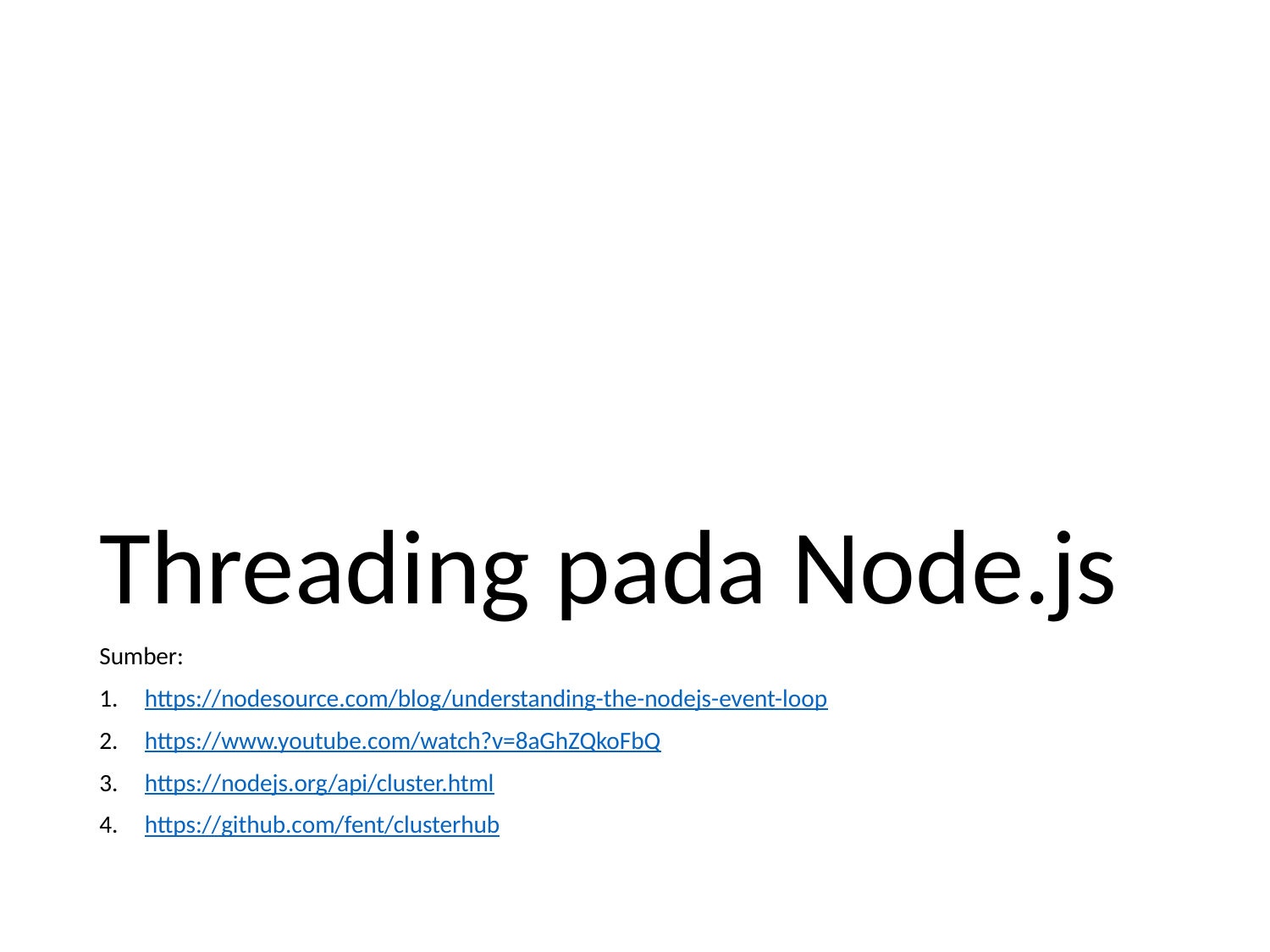

# Threading pada Node.js
Sumber:
https://nodesource.com/blog/understanding-the-nodejs-event-loop
https://www.youtube.com/watch?v=8aGhZQkoFbQ
https://nodejs.org/api/cluster.html
https://github.com/fent/clusterhub